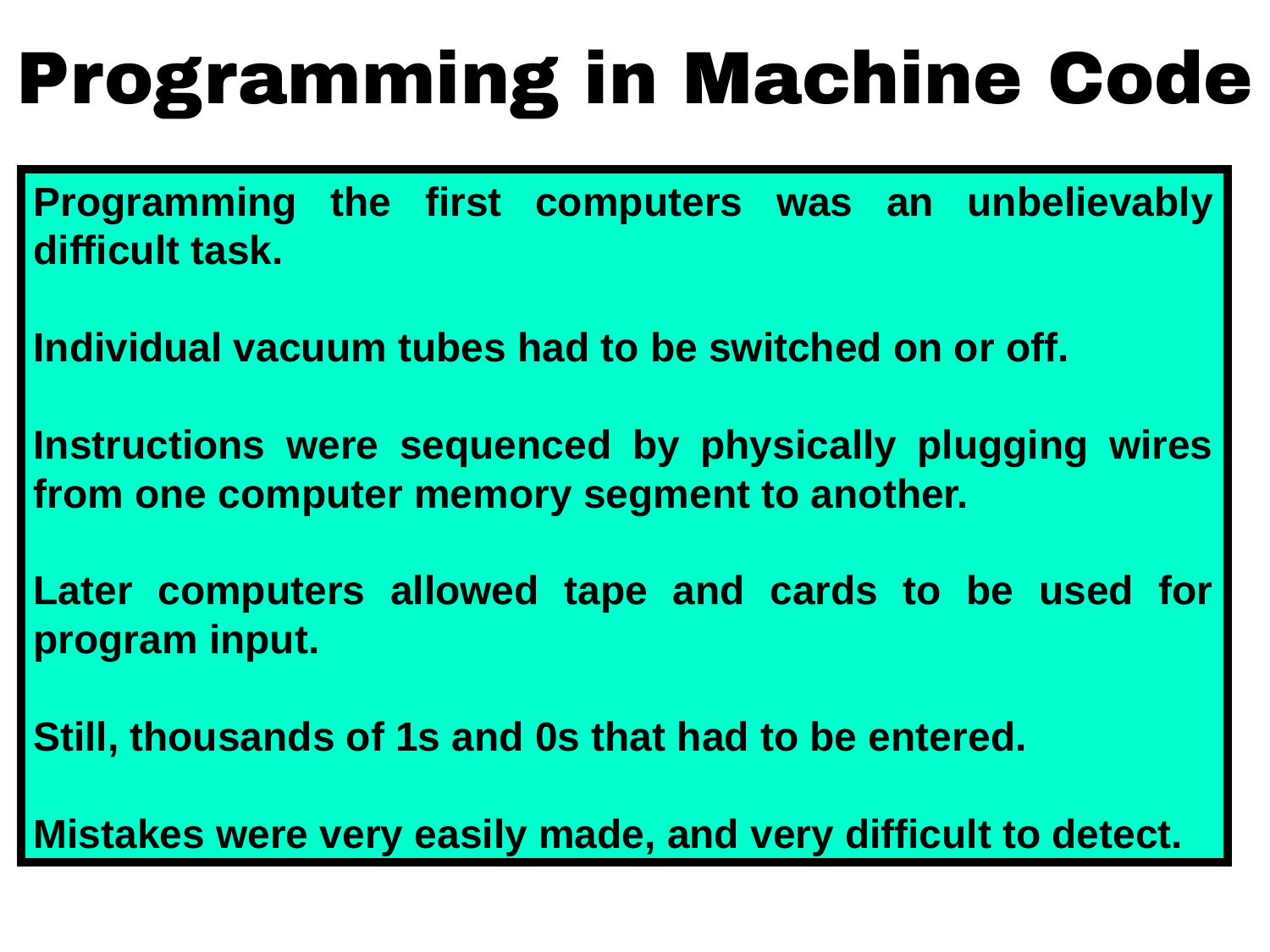

# Programming in Machine Code
Programming the first computers was an unbelievably difficult task.

Individual vacuum tubes had to be switched on or off.

Instructions were sequenced by physically plugging wires from one computer memory segment to another.

Later computers allowed tape and cards to be used for program input.

Still, thousands of 1s and 0s that had to be entered.

Mistakes were very easily made, and very difficult to detect.